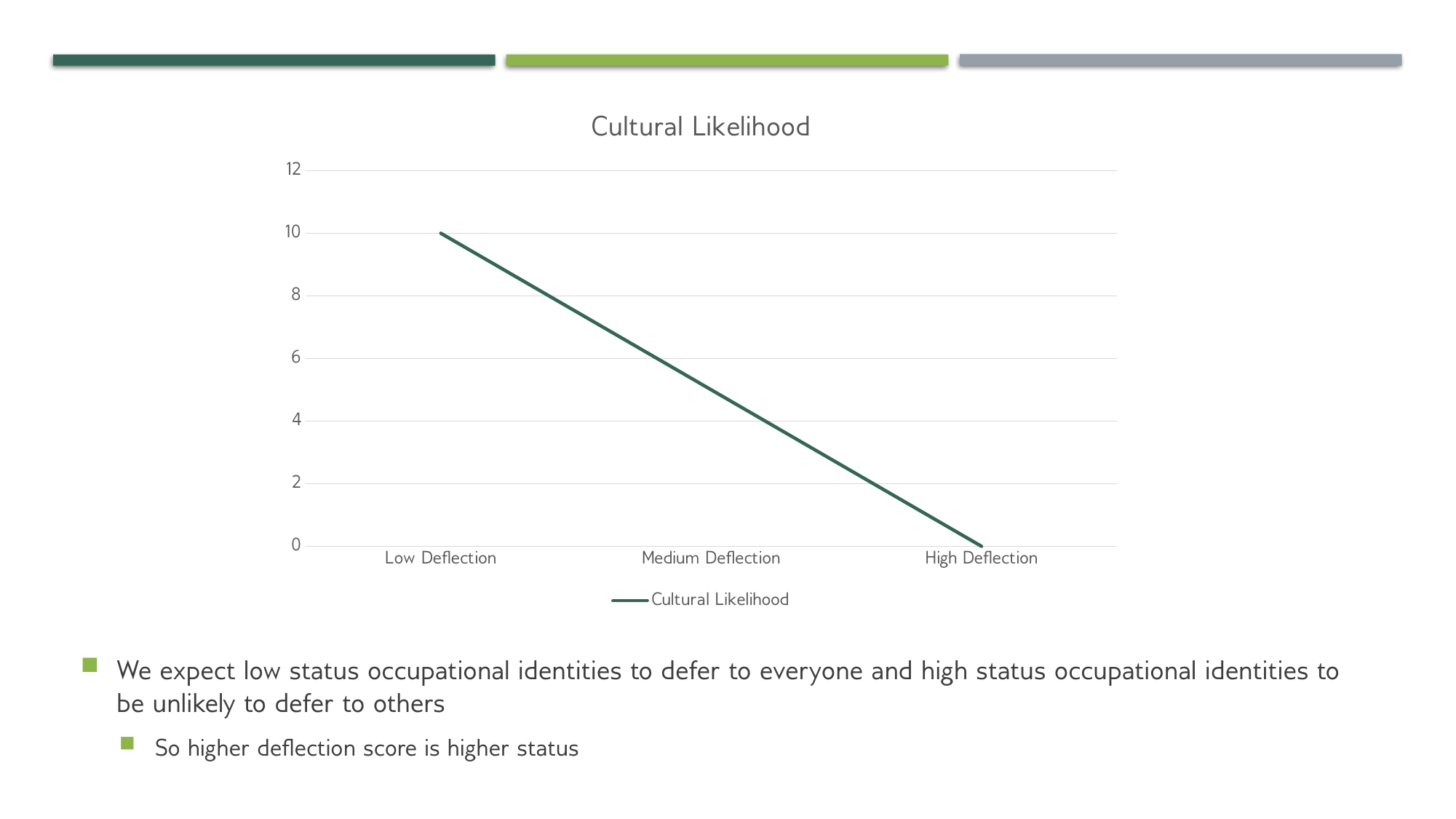

### Chart:

| Category | Cultural Likelihood |
|---|---|
| Low Deflection | 10.0 |
| Medium Deflection | 5.0 |
| High Deflection | 0.0 |
We expect low status occupational identities to defer to everyone and high status occupational identities to be unlikely to defer to others
So higher deflection score is higher status